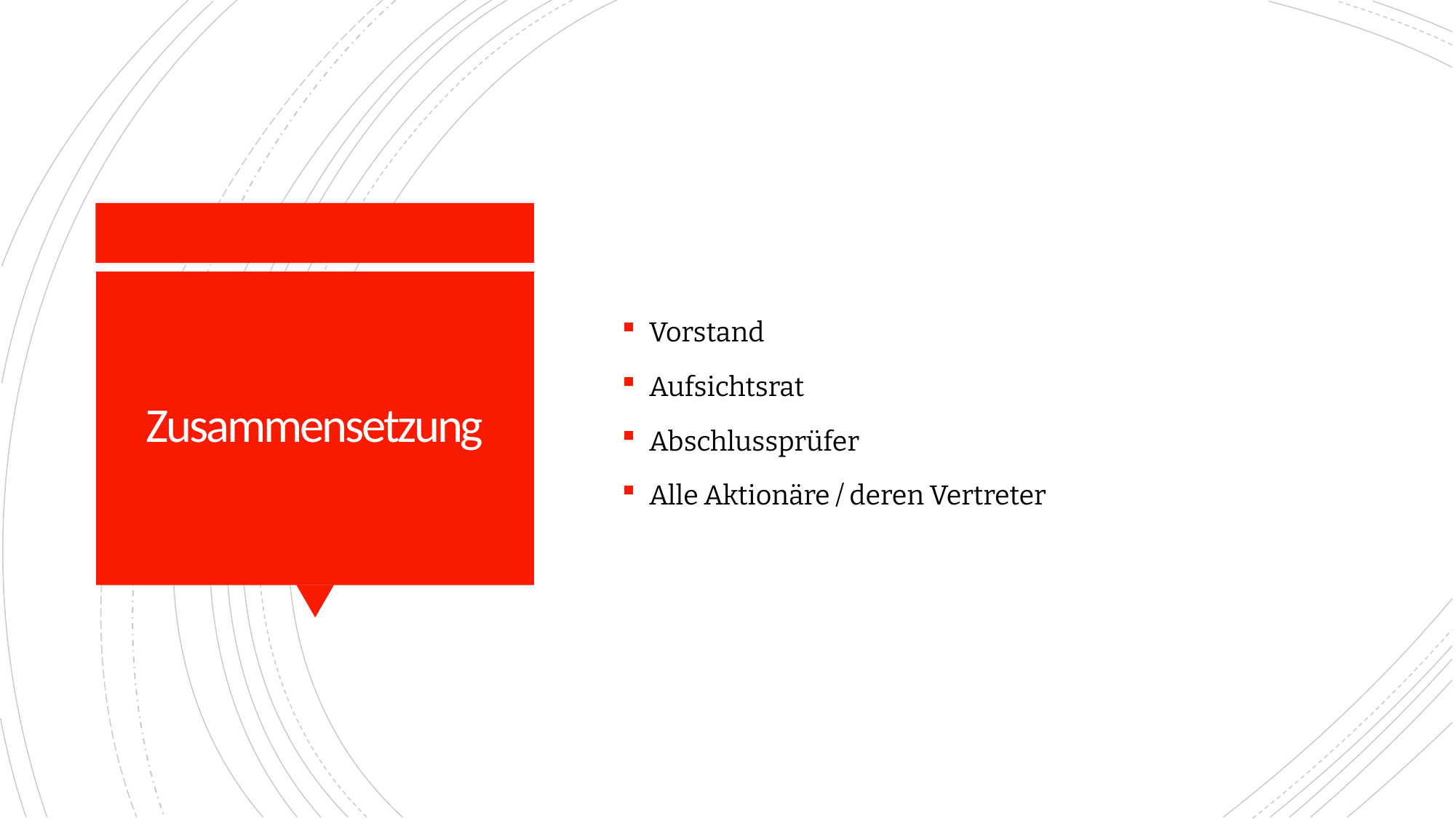

Vorstand
Aufsichtsrat
Abschlussprüfer
Alle Aktionäre / deren Vertreter
# Zusammensetzung